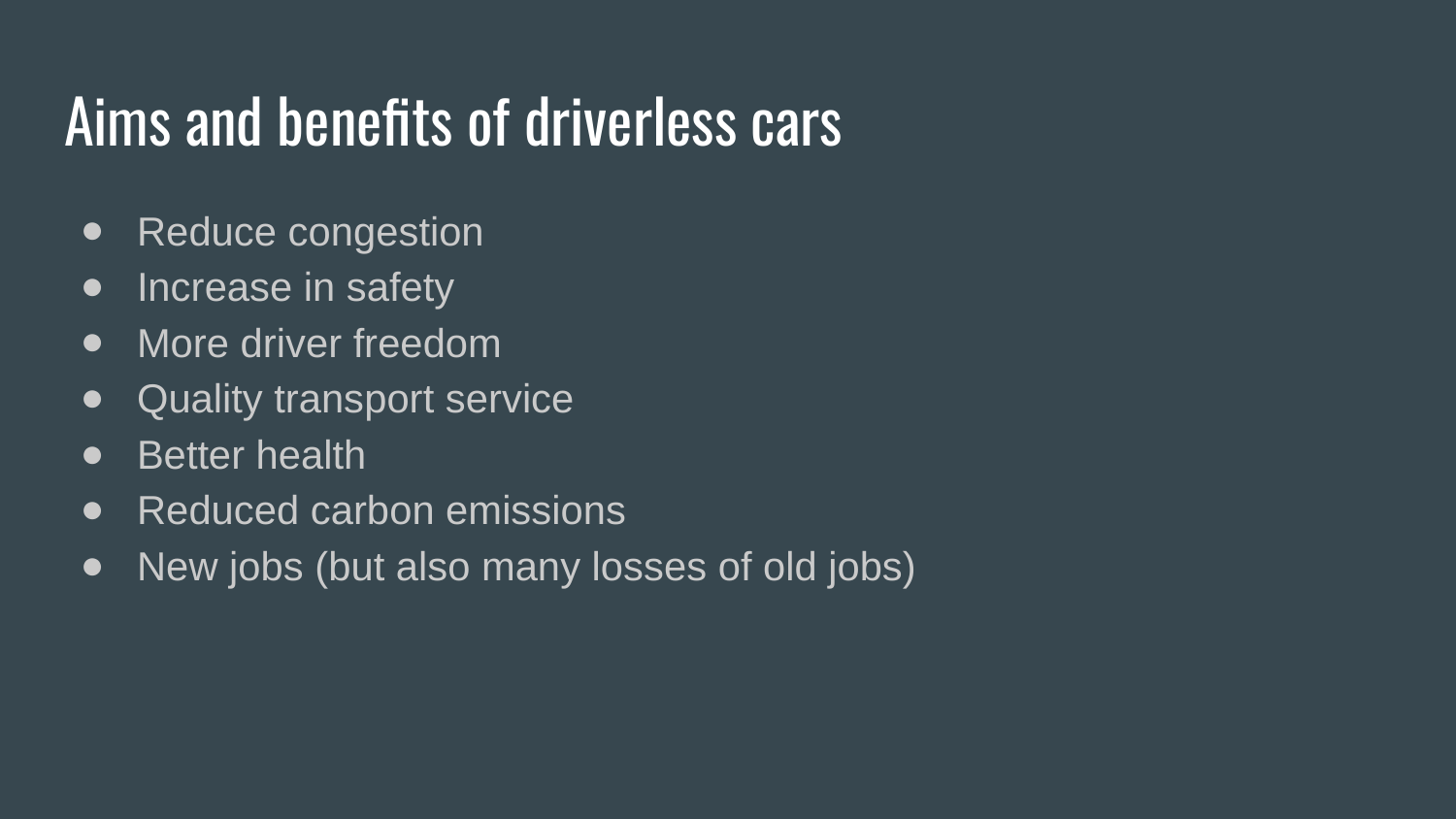

# Aims and benefits of driverless cars
Reduce congestion
Increase in safety
More driver freedom
Quality transport service
Better health
Reduced carbon emissions
New jobs (but also many losses of old jobs)